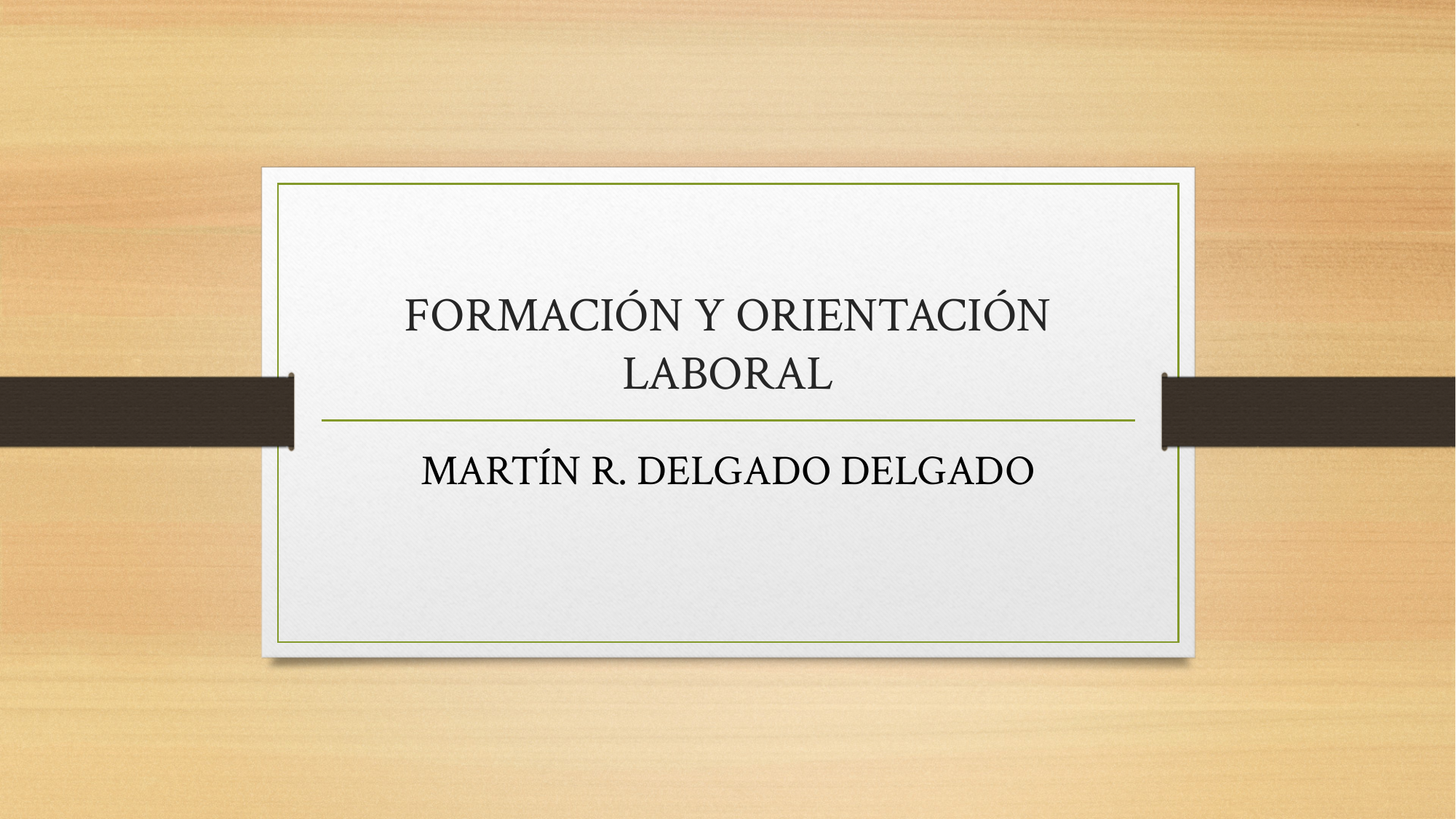

# FORMACIÓN Y ORIENTACIÓN LABORAL
MARTÍN R. DELGADO DELGADO